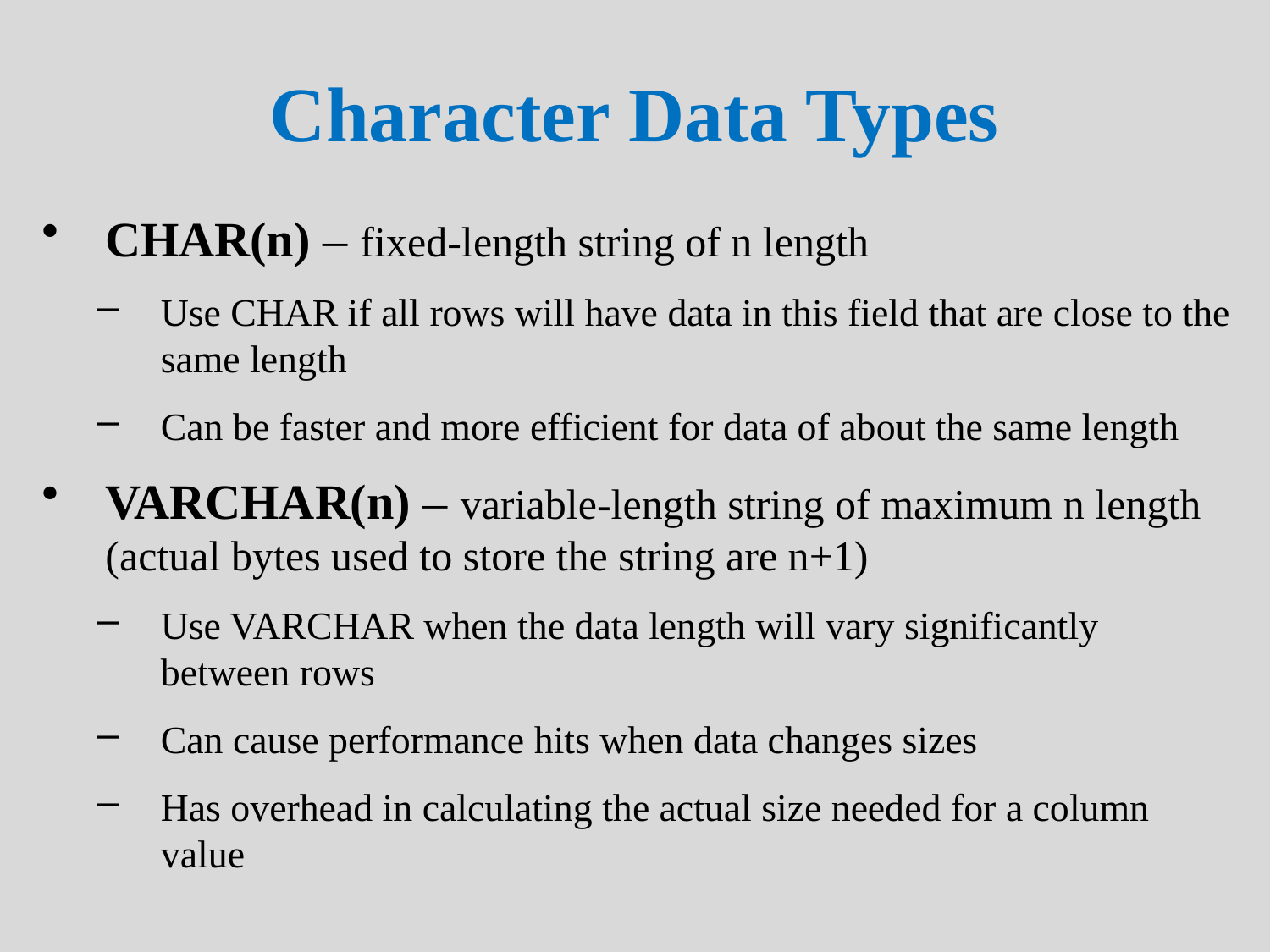

# Character Data Types
CHAR(n) – fixed-length string of n length
Use CHAR if all rows will have data in this field that are close to the same length
Can be faster and more efficient for data of about the same length
VARCHAR(n) – variable-length string of maximum n length (actual bytes used to store the string are n+1)
Use VARCHAR when the data length will vary significantly between rows
Can cause performance hits when data changes sizes
Has overhead in calculating the actual size needed for a column value